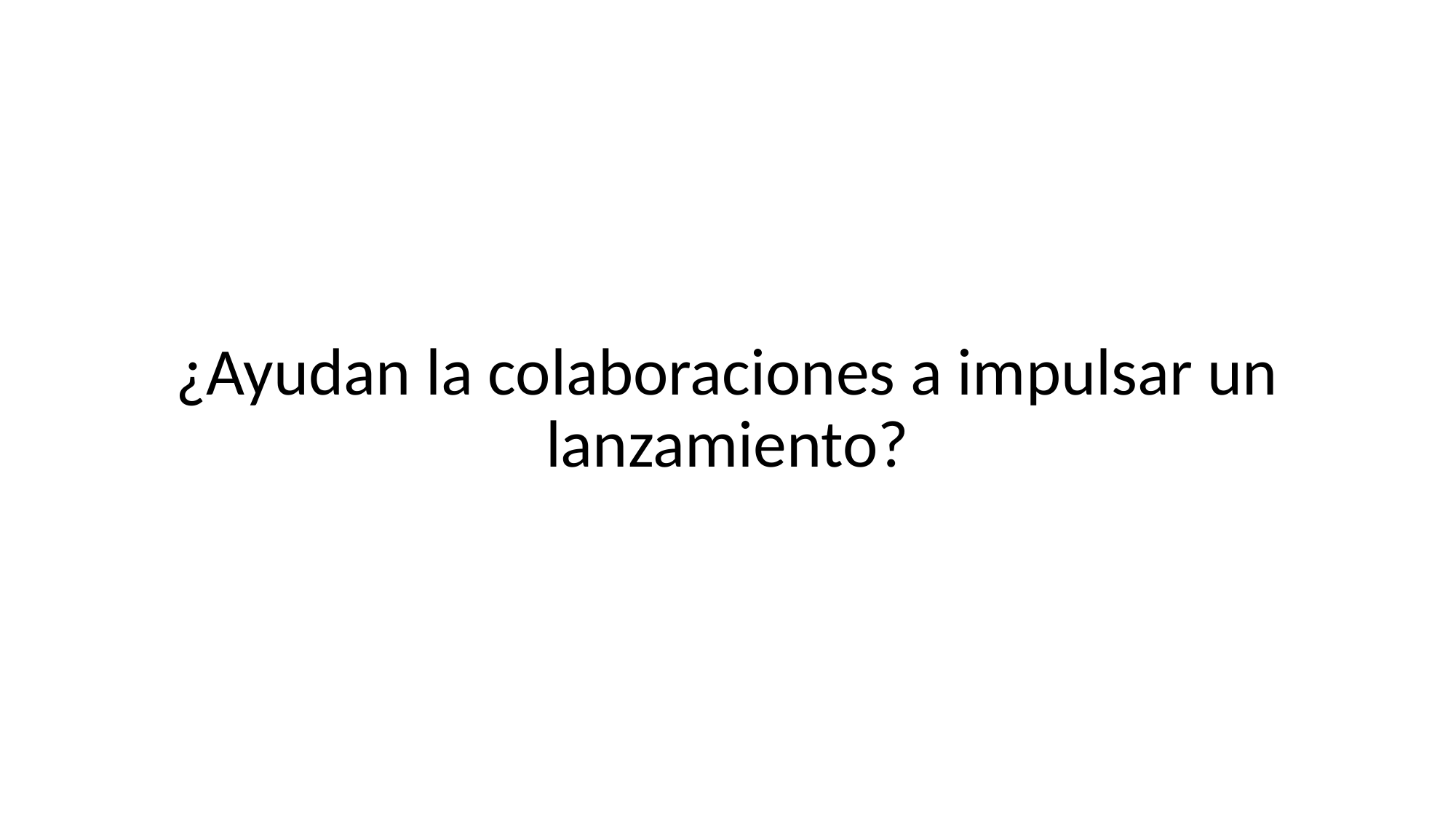

# ¿Ayudan la colaboraciones a impulsar un lanzamiento?